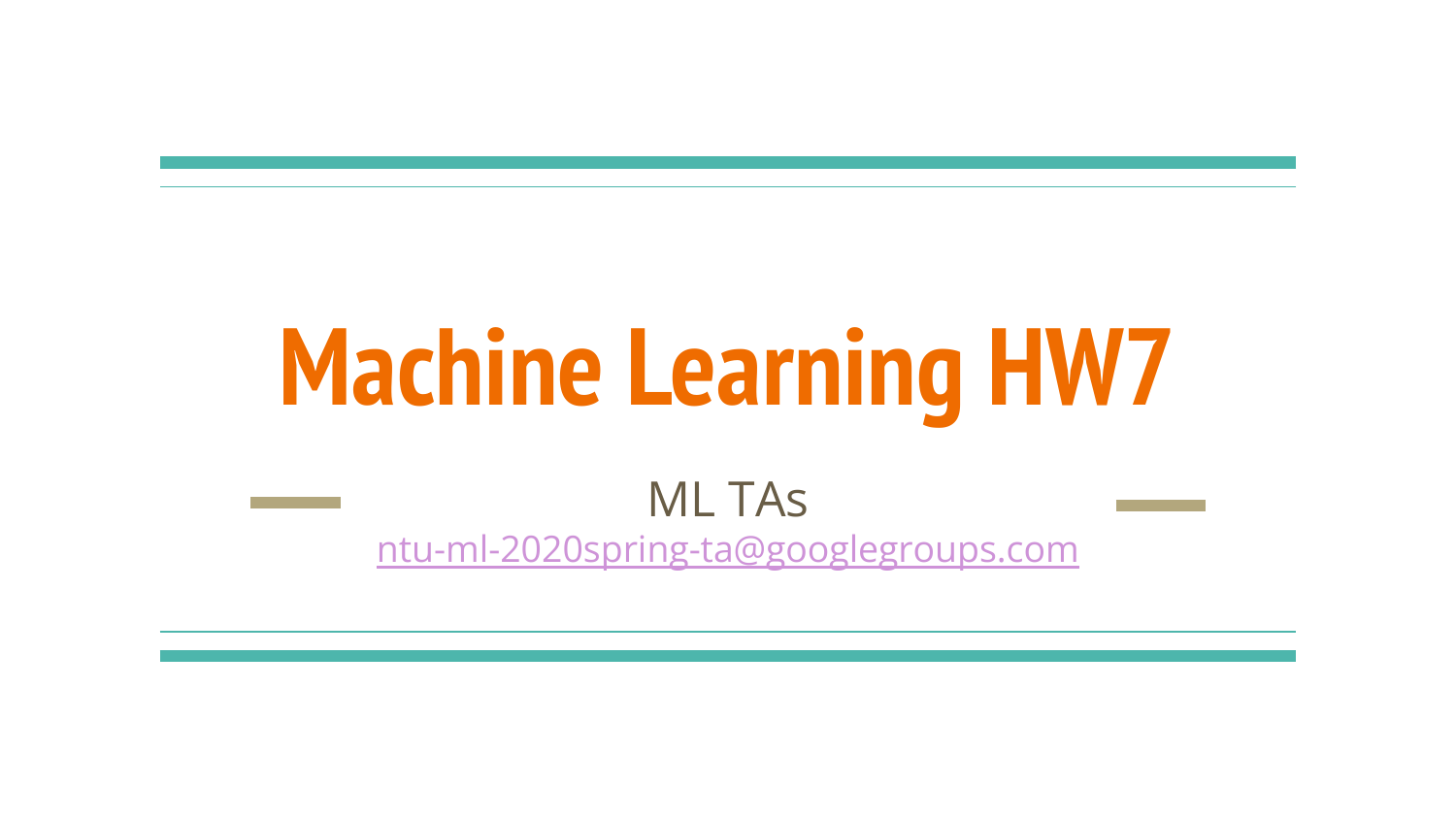

# Machine Learning HW7
ML TAs
ntu-ml-2020spring-ta@googlegroups.com